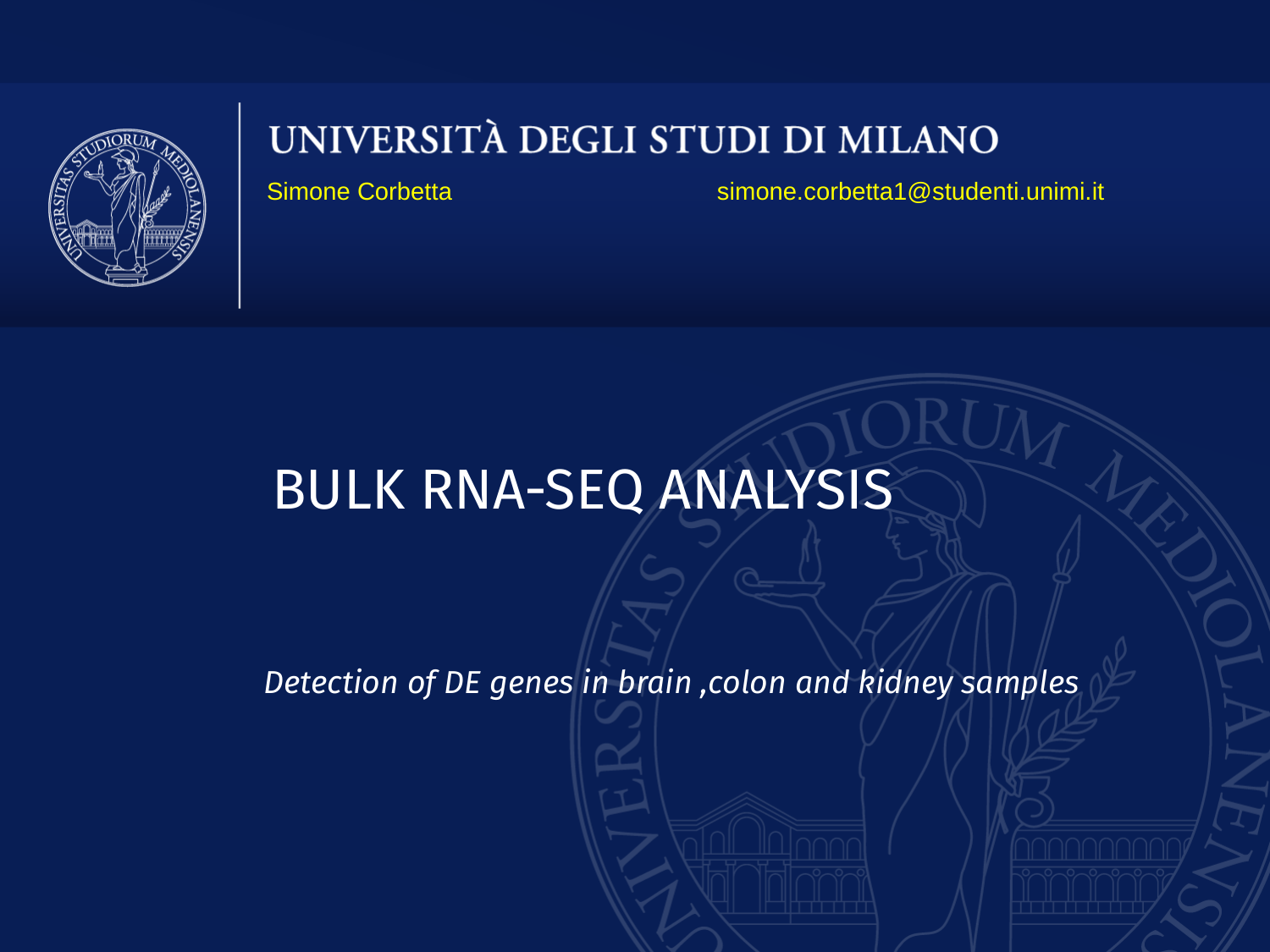

Simone Corbetta                                      simone.corbetta1@studenti.unimi.it
# BULK RNA-SEQ ANALYSIS
Detection of DE genes in brain ,colon and kidney samples